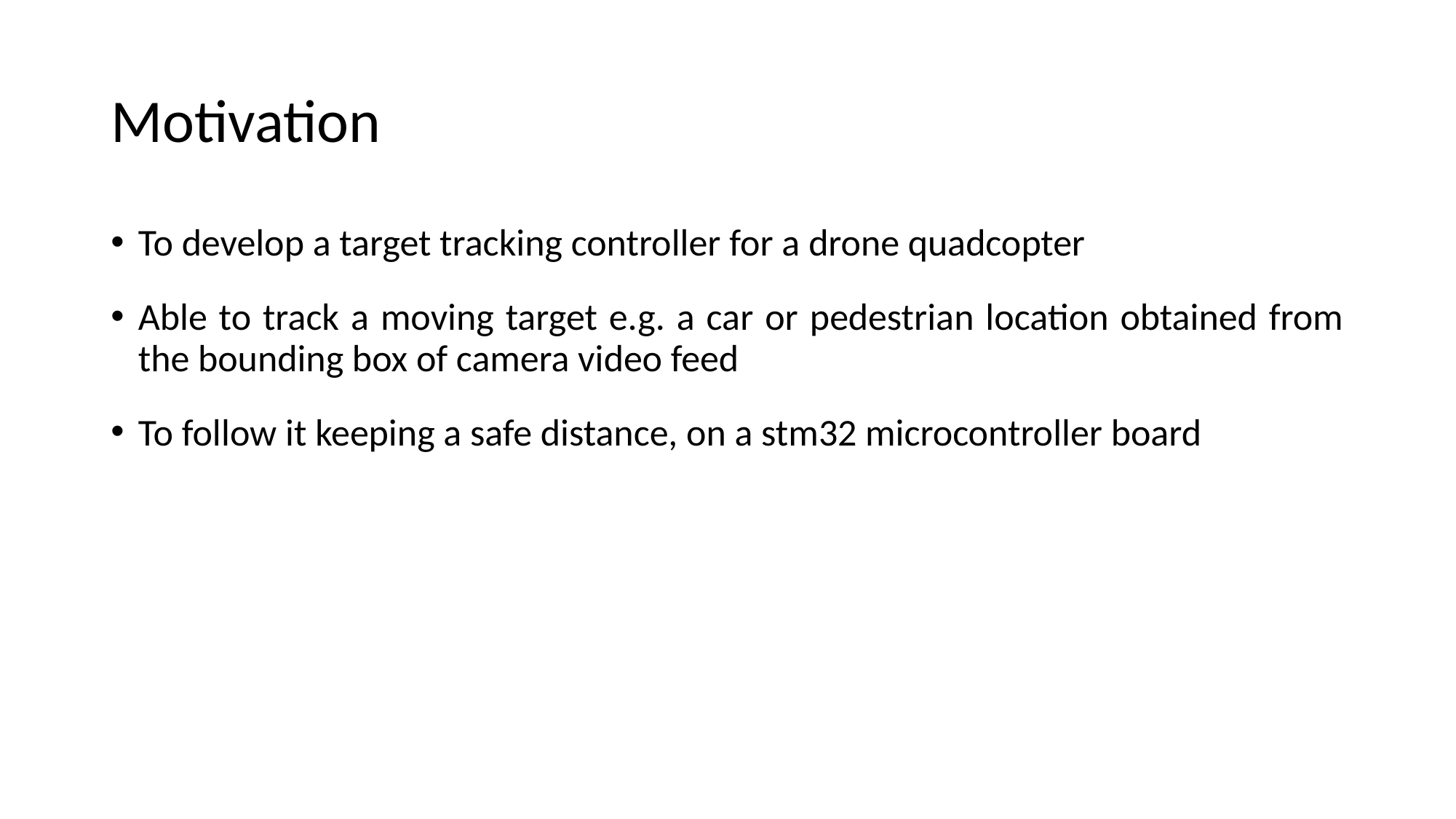

# Motivation
To develop a target tracking controller for a drone quadcopter
Able to track a moving target e.g. a car or pedestrian location obtained from the bounding box of camera video feed
To follow it keeping a safe distance, on a stm32 microcontroller board